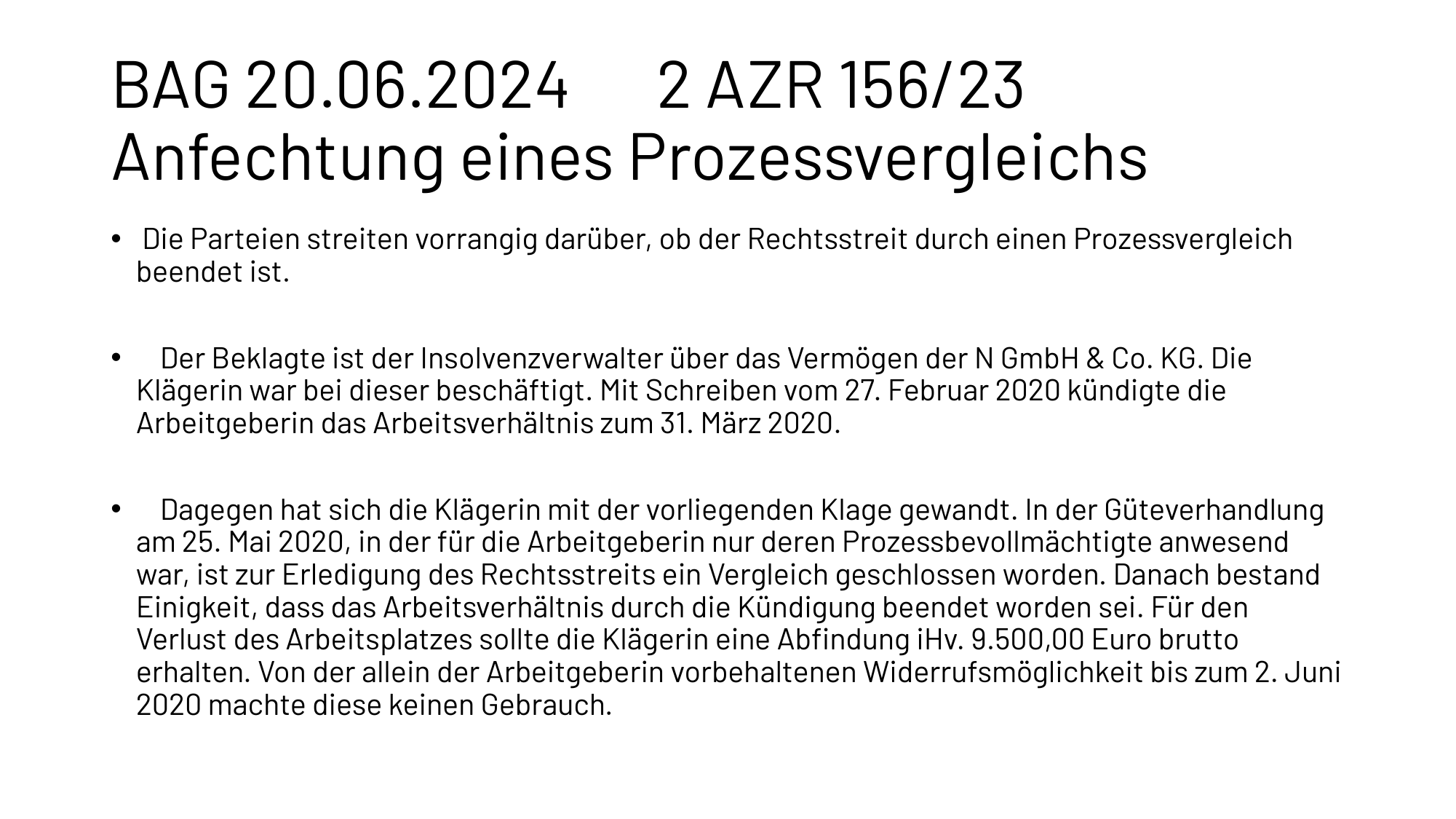

# BAG 20.06.2024	2 AZR 156/23 Anfechtung eines Prozessvergleichs
 Die Parteien streiten vorrangig darüber, ob der Rechtsstreit durch einen Prozessvergleich beendet ist.

    Der Beklagte ist der Insolvenzverwalter über das Vermögen der N GmbH & Co. KG. Die Klägerin war bei dieser beschäftigt. Mit Schreiben vom 27. Februar 2020 kündigte die Arbeitgeberin das Arbeitsverhältnis zum 31. März 2020.

    Dagegen hat sich die Klägerin mit der vorliegenden Klage gewandt. In der Güteverhandlung am 25. Mai 2020, in der für die Arbeitgeberin nur deren Prozessbevollmächtigte anwesend war, ist zur Erledigung des Rechtsstreits ein Vergleich geschlossen worden. Danach bestand Einigkeit, dass das Arbeitsverhältnis durch die Kündigung beendet worden sei. Für den Verlust des Arbeitsplatzes sollte die Klägerin eine Abfindung iHv. 9.500,00 Euro brutto erhalten. Von der allein der Arbeitgeberin vorbehaltenen Widerrufsmöglichkeit bis zum 2. Juni 2020 machte diese keinen Gebrauch.